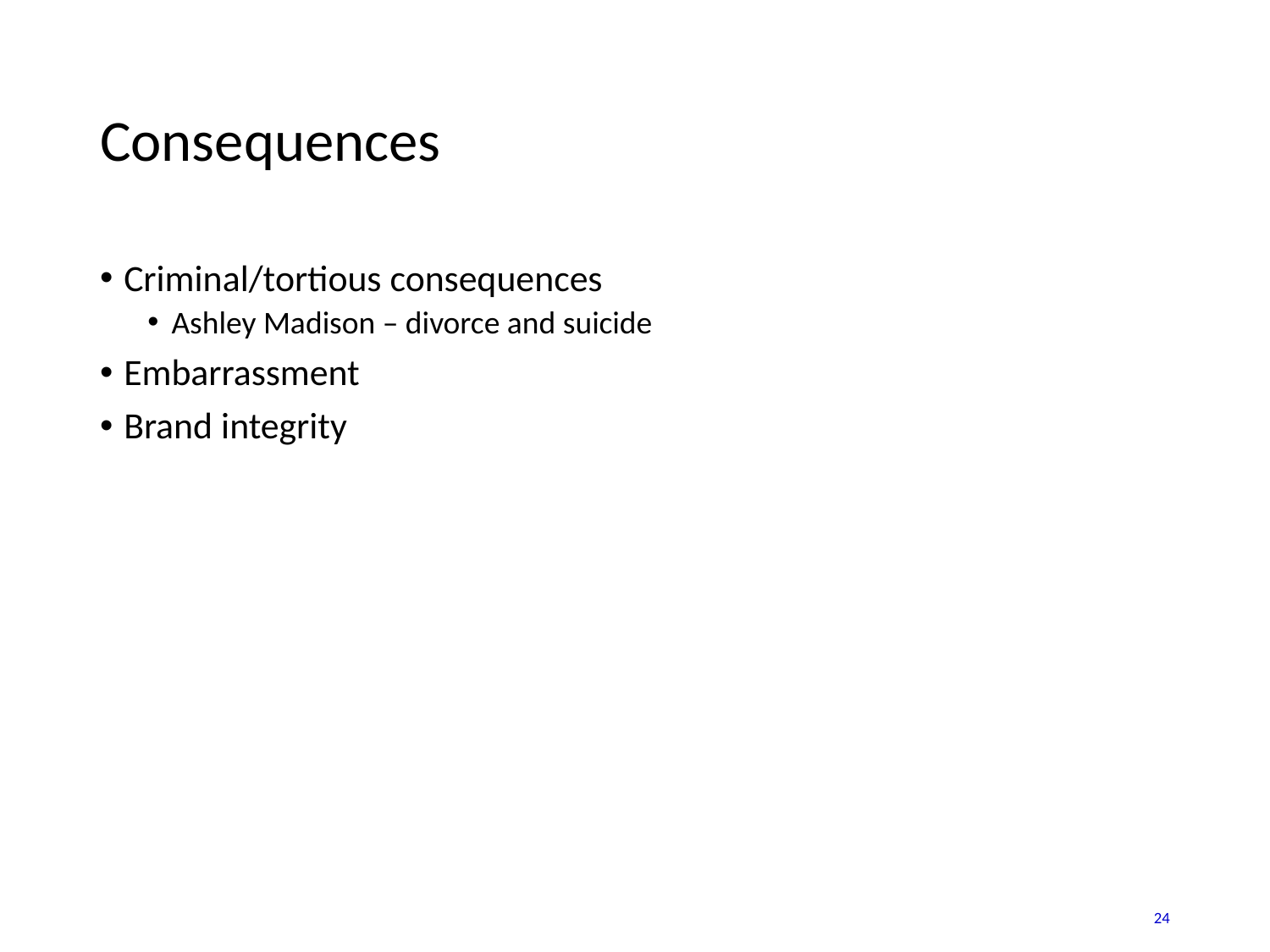

# Consequences
Criminal/tortious consequences
Ashley Madison – divorce and suicide
Embarrassment
Brand integrity

24